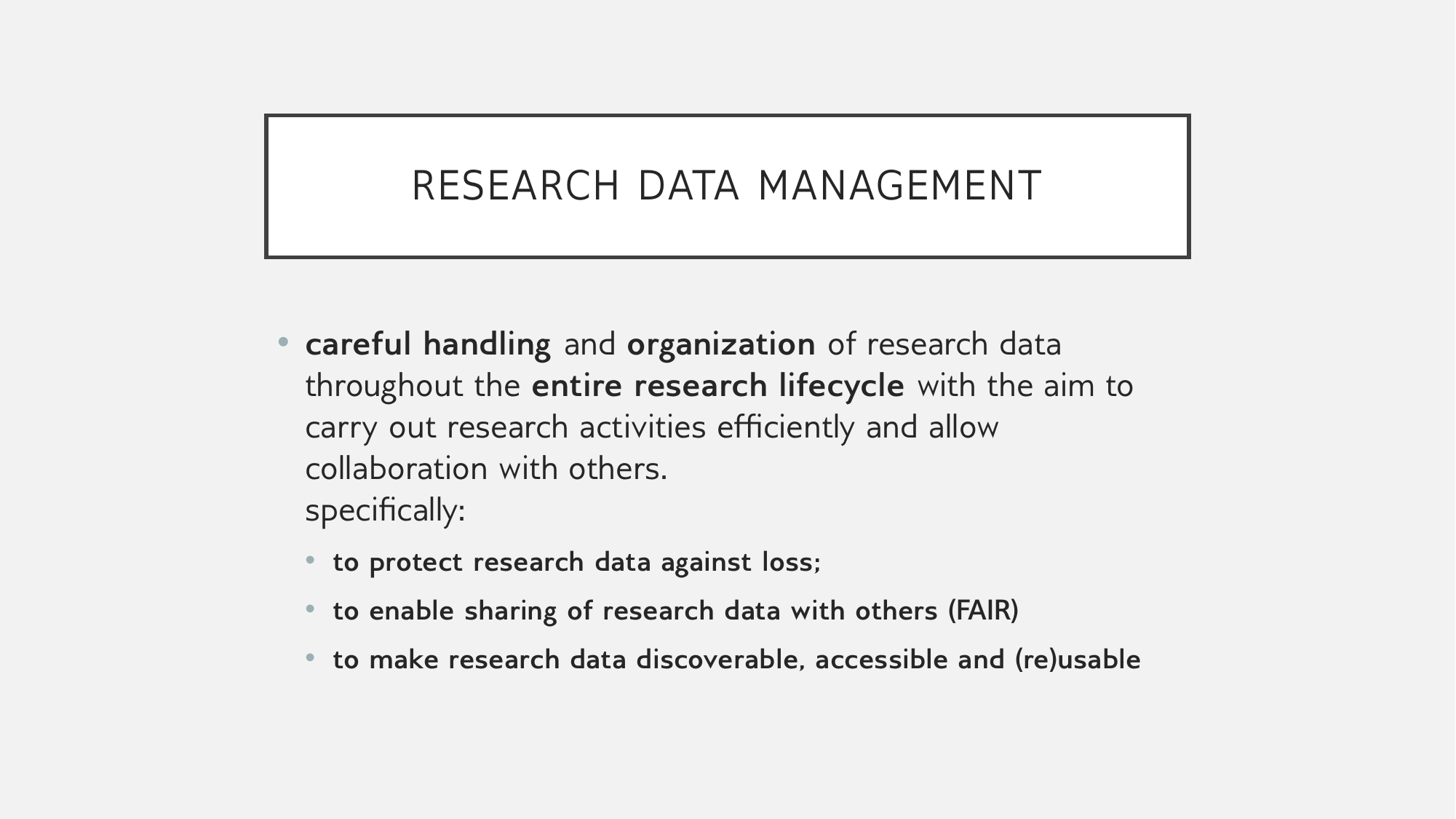

# Research data management
careful handling and organization of research data throughout the entire research lifecycle with the aim to carry out research activities efficiently and allow collaboration with others.
specifically:
to protect research data against loss;
to enable sharing of research data with others (FAIR)
to make research data discoverable, accessible and (re)usable